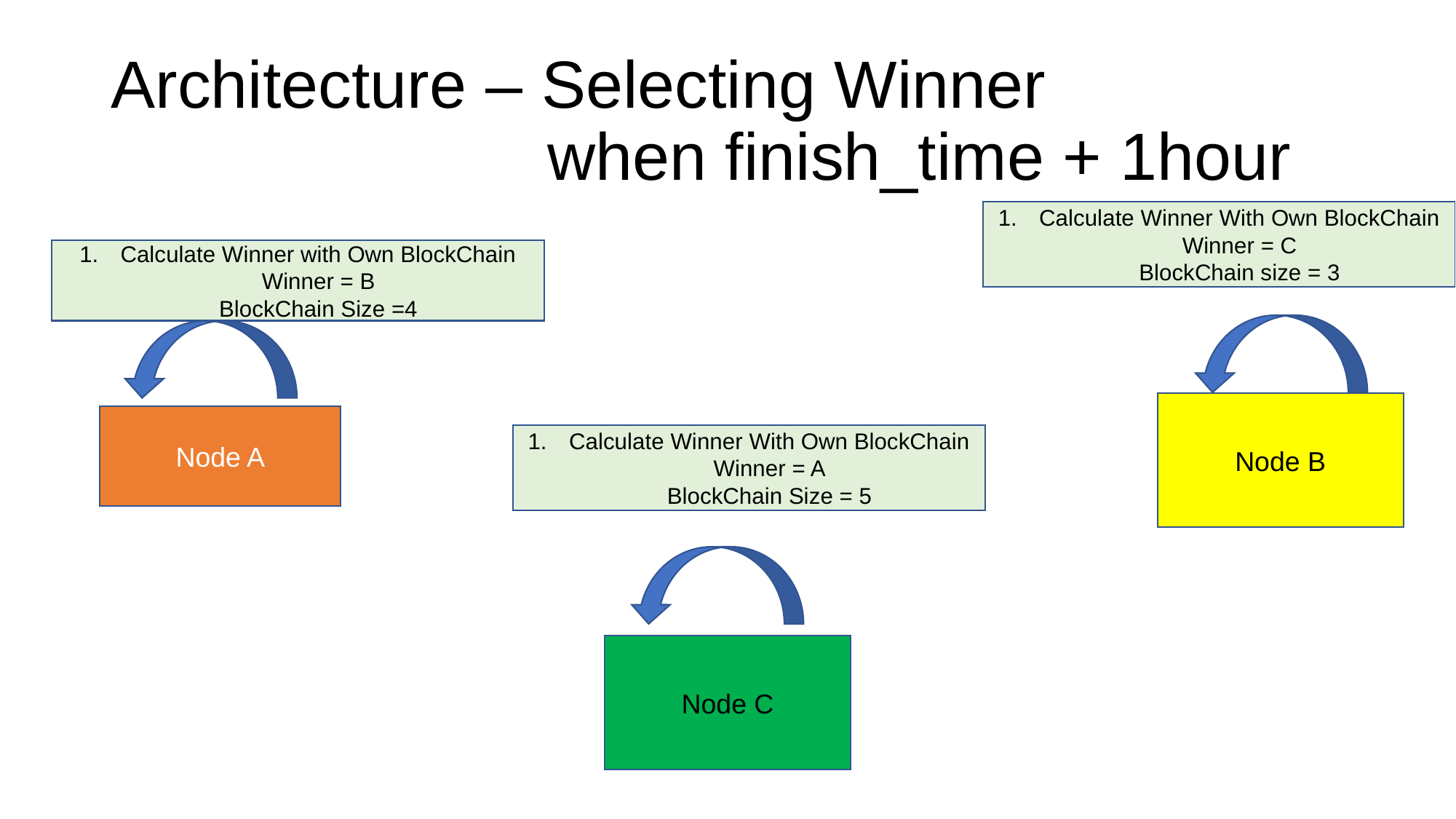

# Architecture – Selecting Winner when finish_time + 1hour
Calculate Winner With Own BlockChain
Winner = C
BlockChain size = 3

Calculate Winner with Own BlockChain
Winner = B
BlockChain Size =4

Node B
Node A
Calculate Winner With Own BlockChain
Winner = A
BlockChain Size = 5

Node C